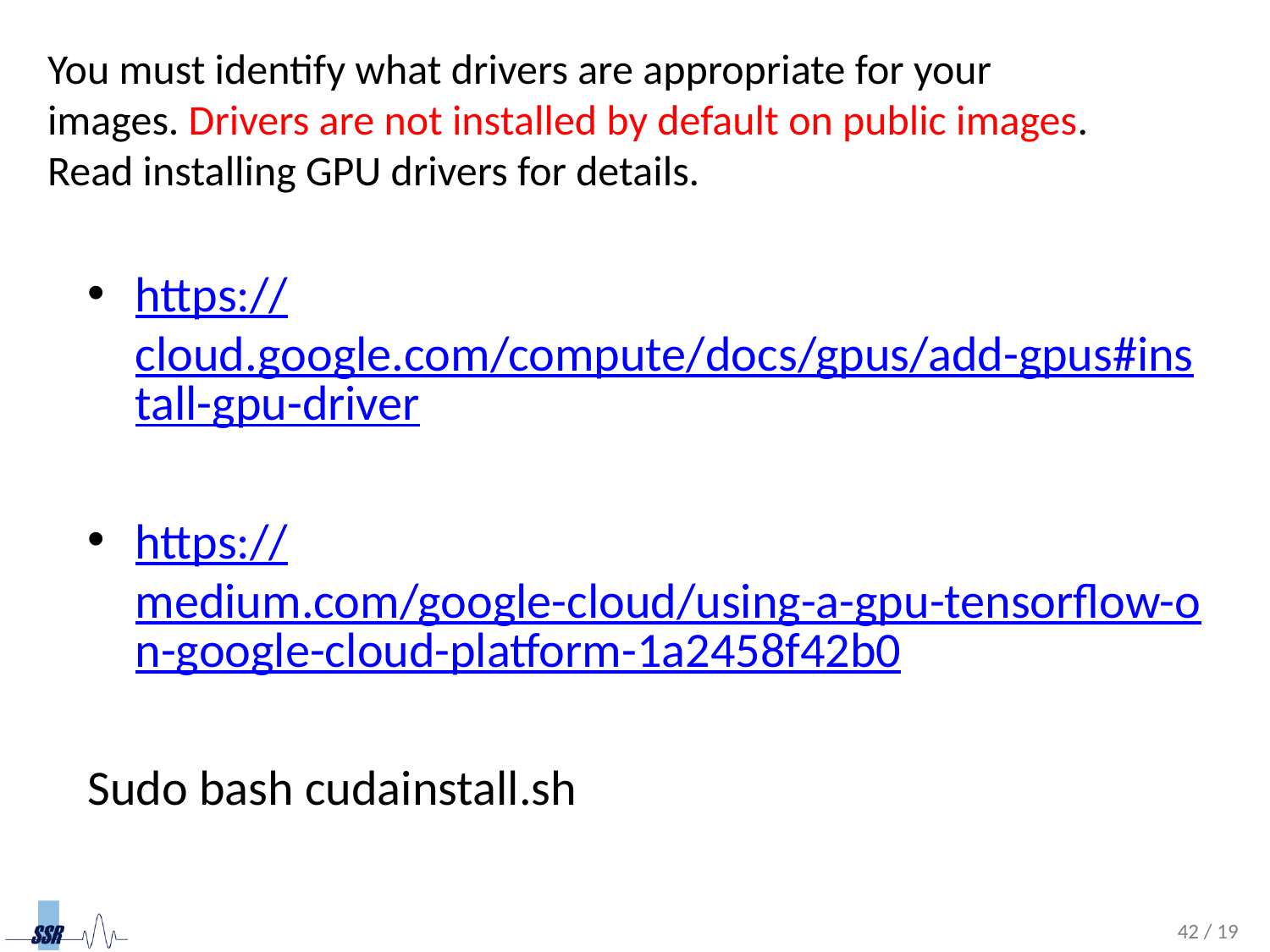

You must identify what drivers are appropriate for your images. Drivers are not installed by default on public images. Read installing GPU drivers for details.
https://cloud.google.com/compute/docs/gpus/add-gpus#install-gpu-driver

https://medium.com/google-cloud/using-a-gpu-tensorflow-on-google-cloud-platform-1a2458f42b0

Sudo bash cudainstall.sh